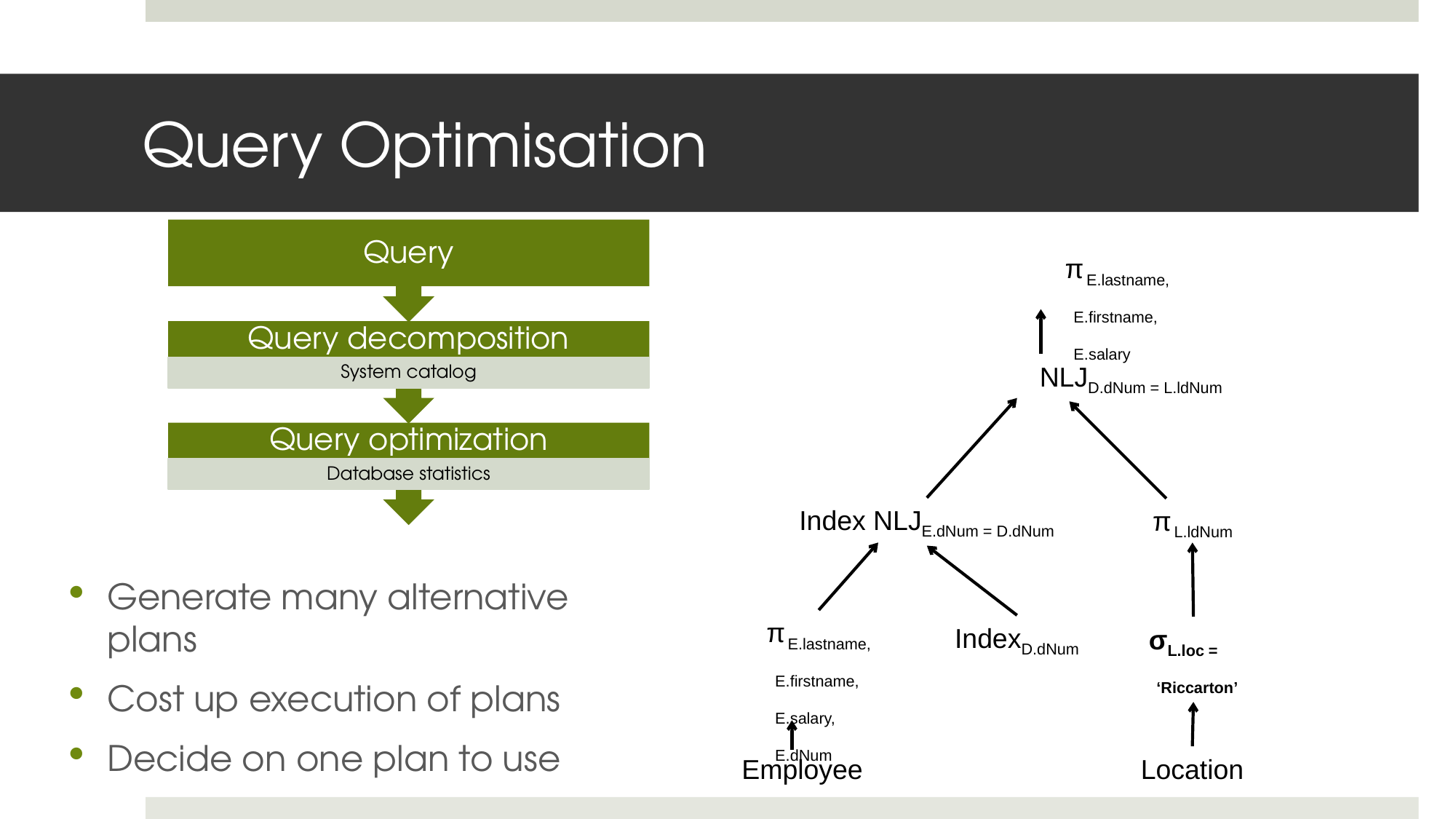

# Query Optimisation
Query
Query decomposition
System catalog
Query optimization
Database statistics
π E.lastname,
  E.firstname,
  E.salary
NLJD.dNum = L.ldNum
Index NLJE.dNum = D.dNum
π L.ldNum
π E.lastname,
  E.firstname,
  E.salary,
  E.dNum
IndexD.dNum
σL.loc =
 ‘Riccarton’
Employee
Location
Generate many alternative plans
Cost up execution of plans
Decide on one plan to use

32